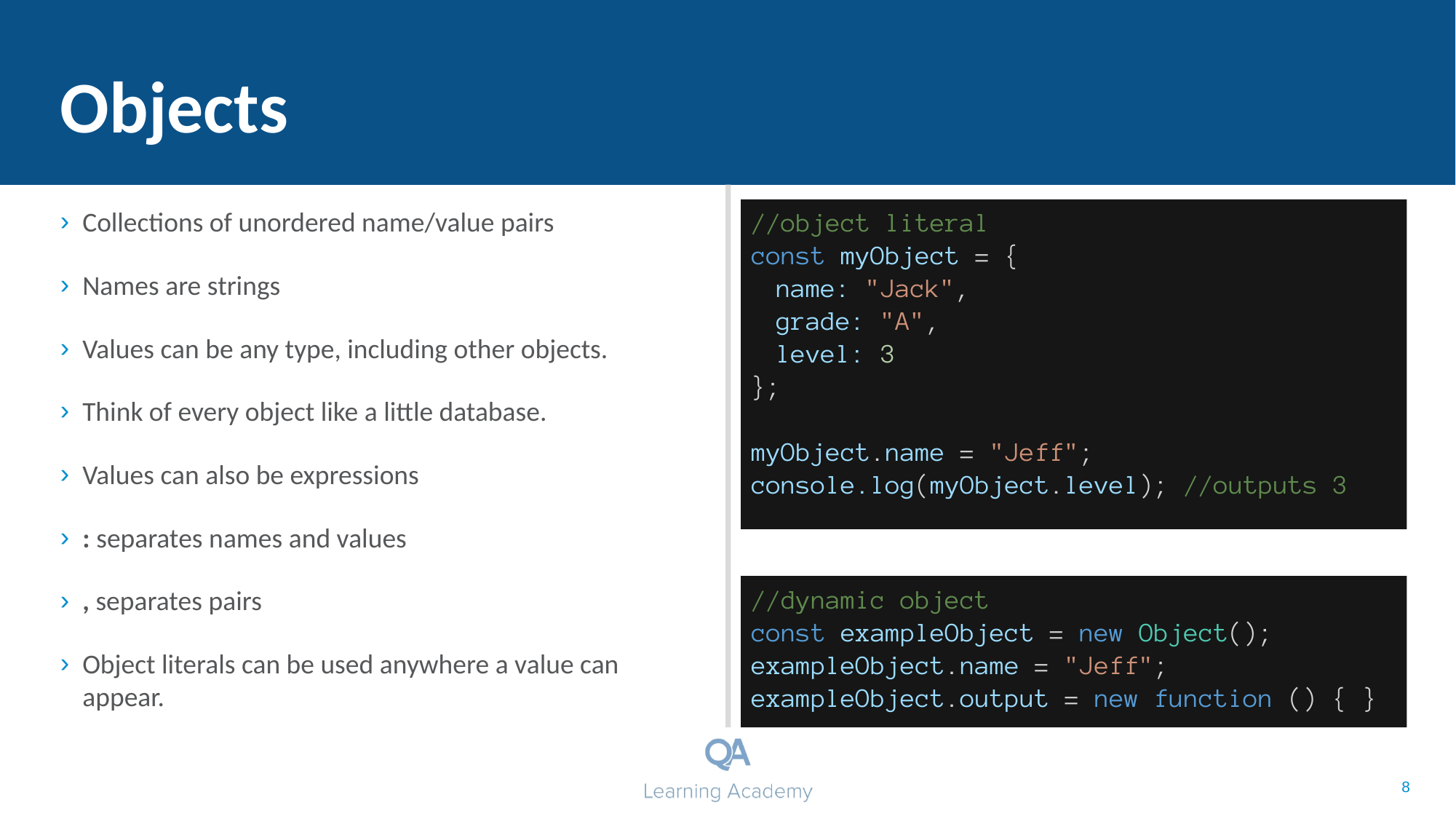

# Objects
Collections of unordered name/value pairs
Names are strings
Values can be any type, including other objects.
Think of every object like a little database.
Values can also be expressions
: separates names and values
, separates pairs
Object literals can be used anywhere a value can appear.

//object literal
const myObject = {
    name: "Jack",
    grade: "A",
    level: 3
};
myObject.name = "Jeff";
console.log(myObject.level); //outputs 3

//dynamic object
const exampleObject = new Object();
exampleObject.name = "Jeff";
exampleObject.output = new function () { }